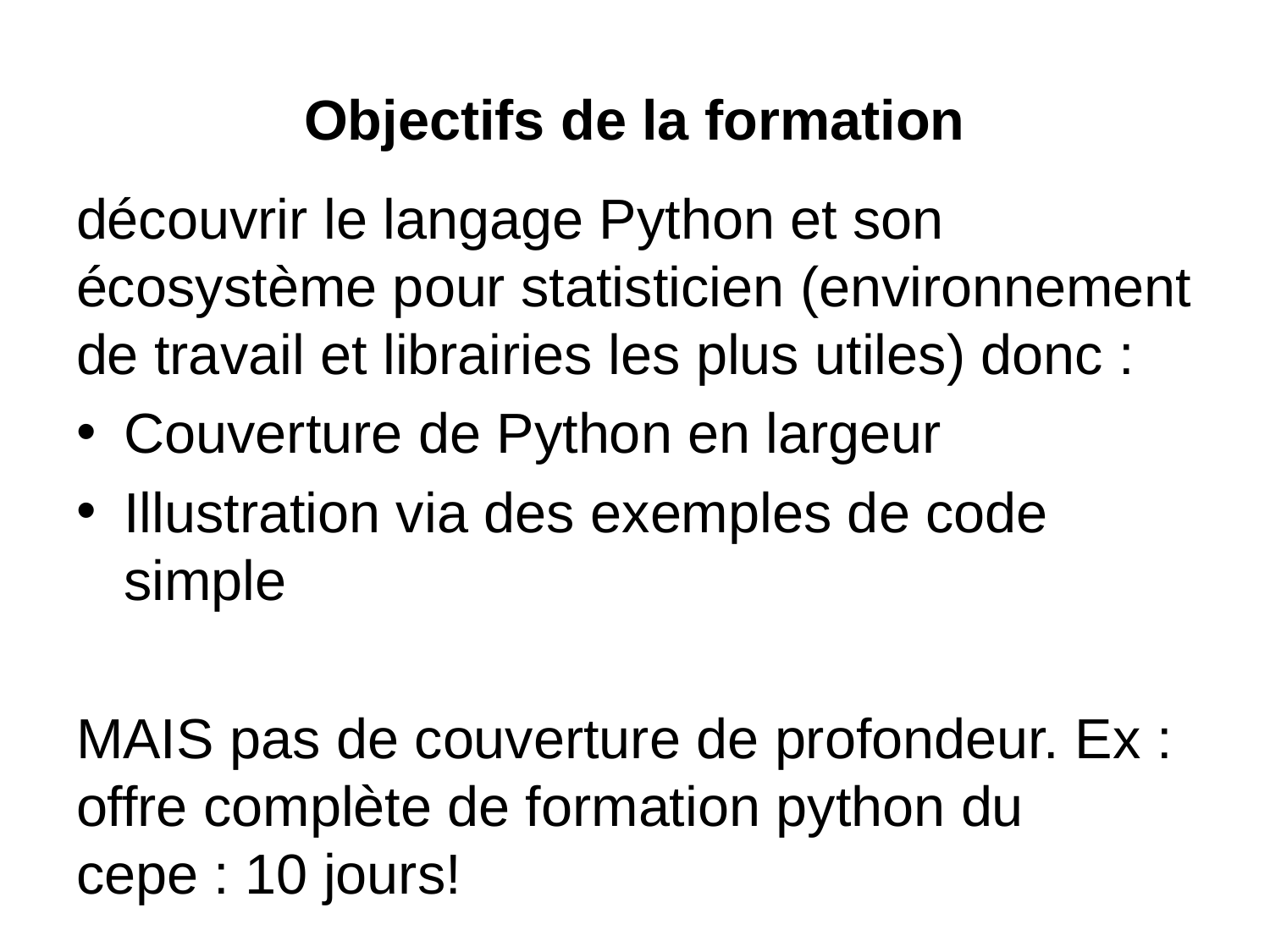

# Objectifs de la formation
découvrir le langage Python et son écosystème pour statisticien (environnement de travail et librairies les plus utiles) donc :
Couverture de Python en largeur
Illustration via des exemples de code simple

MAIS pas de couverture de profondeur. Ex : offre complète de formation python du cepe : 10 jours!